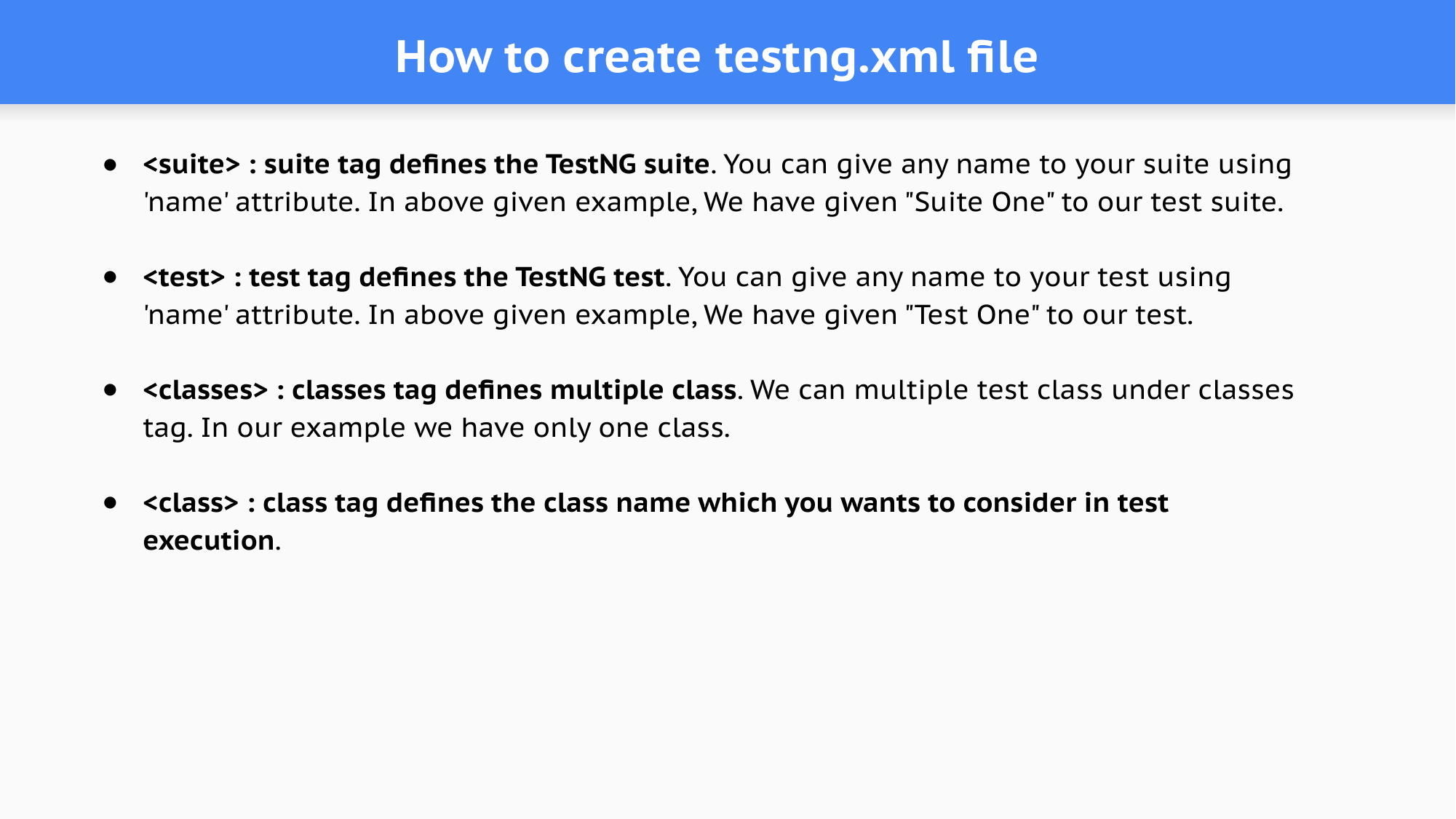

# How to create testng.xml file
<suite> : suite tag defines the TestNG suite. You can give any name to your suite using 'name' attribute. In above given example, We have given "Suite One" to our test suite.

<test> : test tag defines the TestNG test. You can give any name to your test using 'name' attribute. In above given example, We have given "Test One" to our test.

<classes> : classes tag defines multiple class. We can multiple test class under classes tag. In our example we have only one class.

<class> : class tag defines the class name which you wants to consider in test execution.